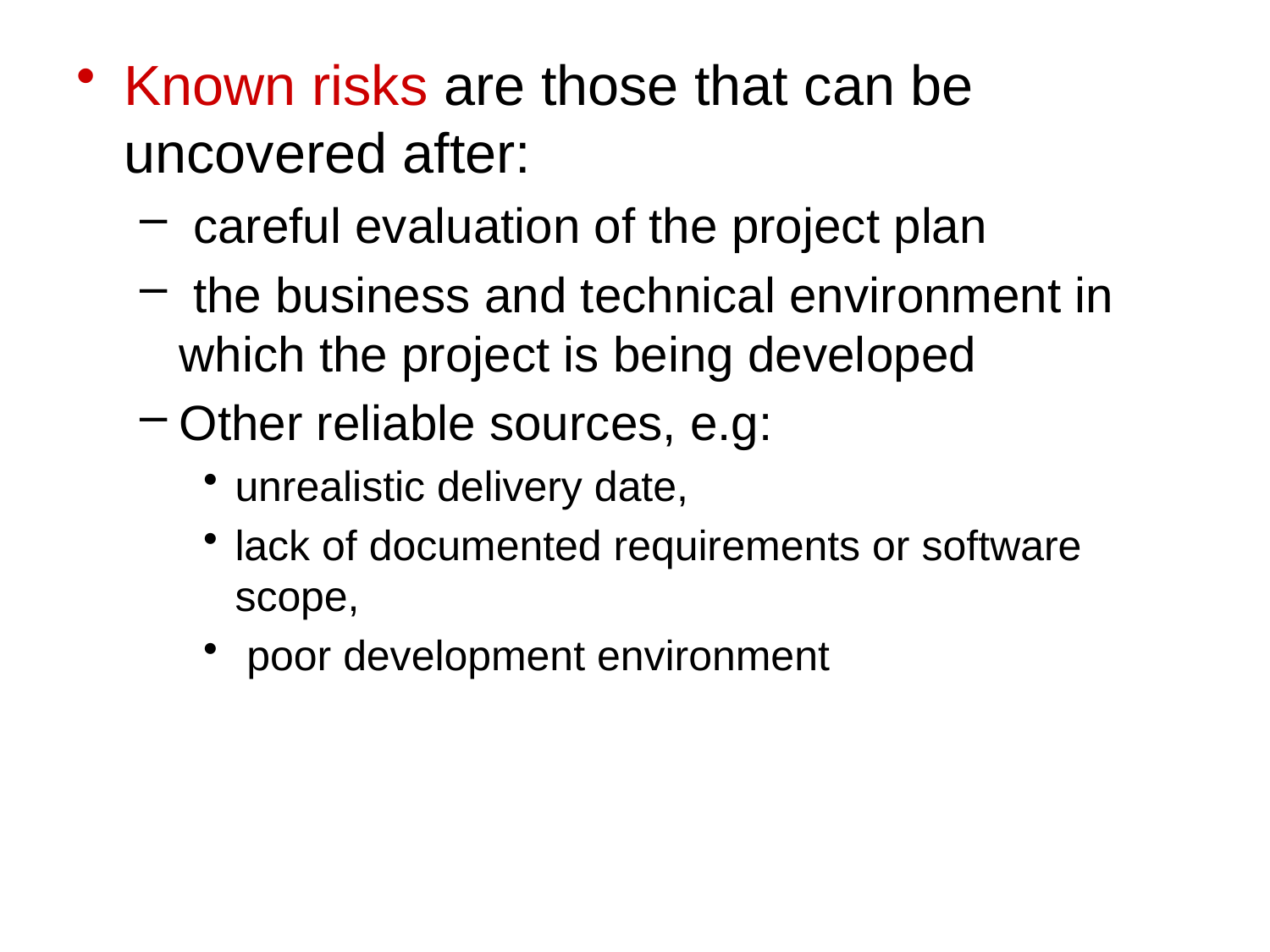

Known risks are those that can be uncovered after:
 careful evaluation of the project plan
 the business and technical environment in which the project is being developed
Other reliable sources, e.g:
unrealistic delivery date,
lack of documented requirements or software scope,
 poor development environment